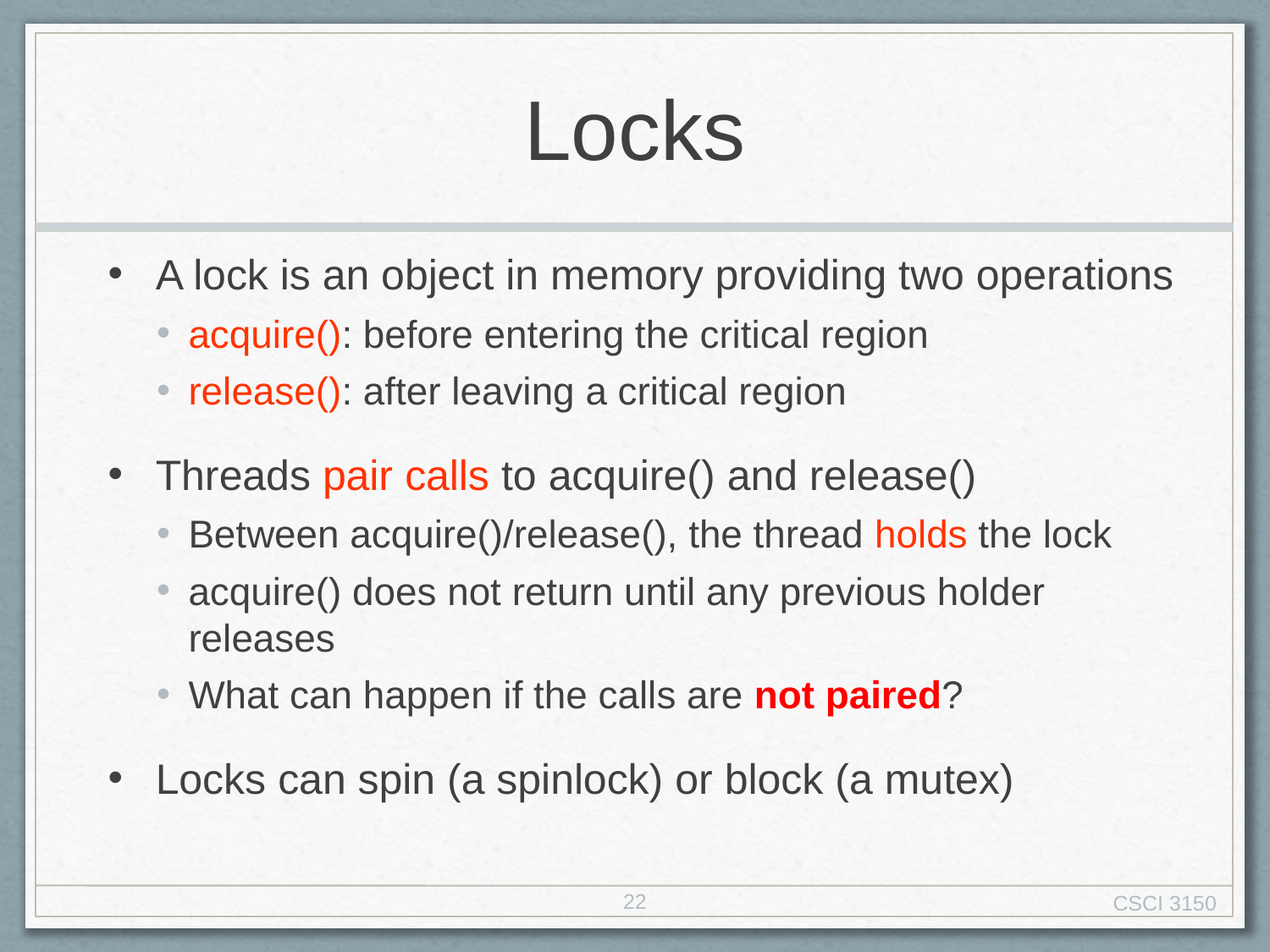

# Locks
A lock is an object in memory providing two operations
acquire(): before entering the critical region
release(): after leaving a critical region
Threads pair calls to acquire() and release()
Between acquire()/release(), the thread holds the lock
acquire() does not return until any previous holder releases
What can happen if the calls are not paired?
Locks can spin (a spinlock) or block (a mutex)
22
CSCI 3150